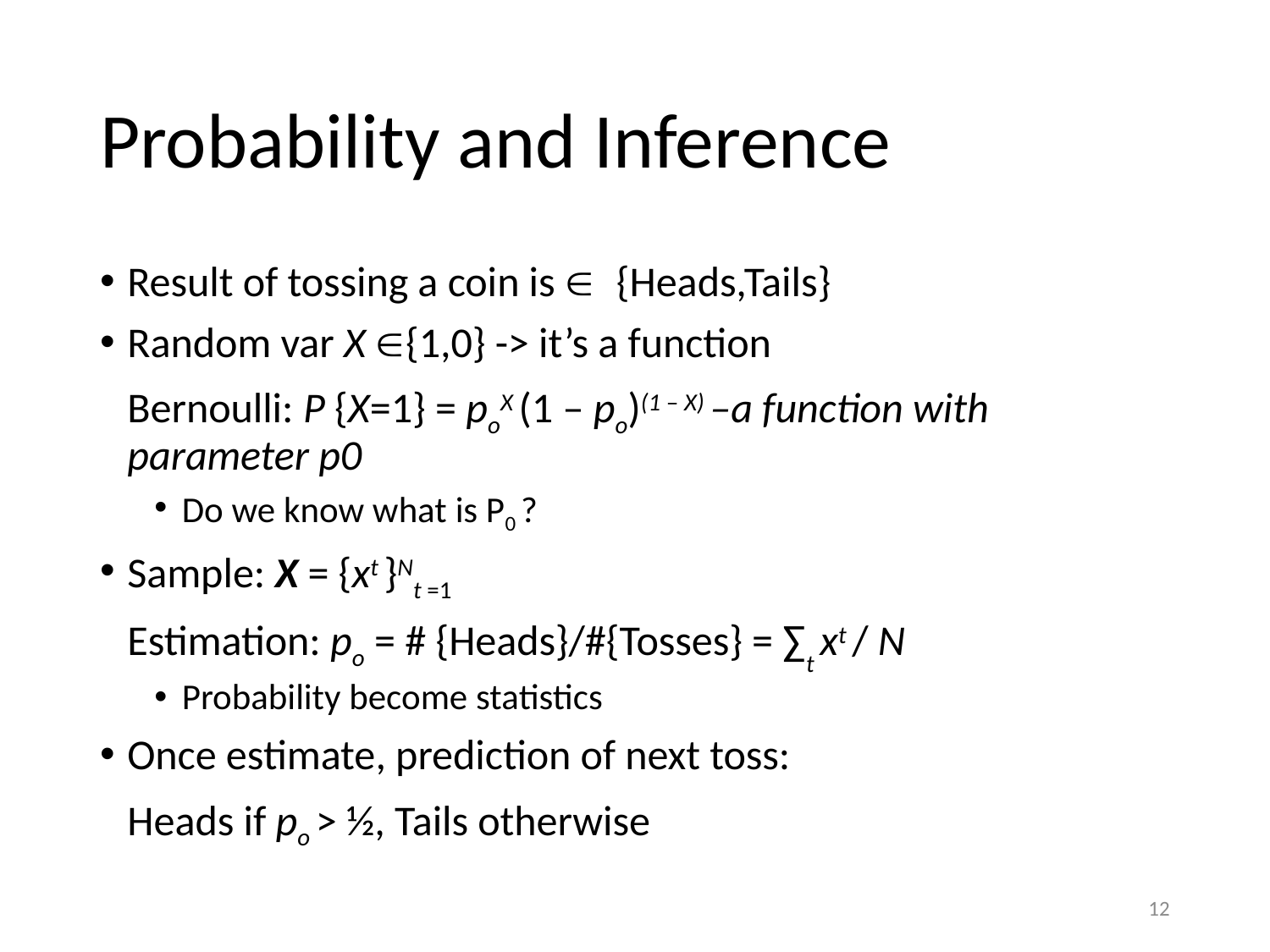

# Probability and Inference
Result of tossing a coin is ∈ {Heads,Tails}
Random var X ∈{1,0} -> it’s a function
		Bernoulli: P {X=1} = poX (1 ‒ po)(1 ‒ X) –a function with parameter p0
Do we know what is P0 ?
Sample: X = {xt }Nt =1
	Estimation: po = # {Heads}/#{Tosses} = ∑t xt / N
Probability become statistics
Once estimate, prediction of next toss:
		Heads if po > ½, Tails otherwise
12